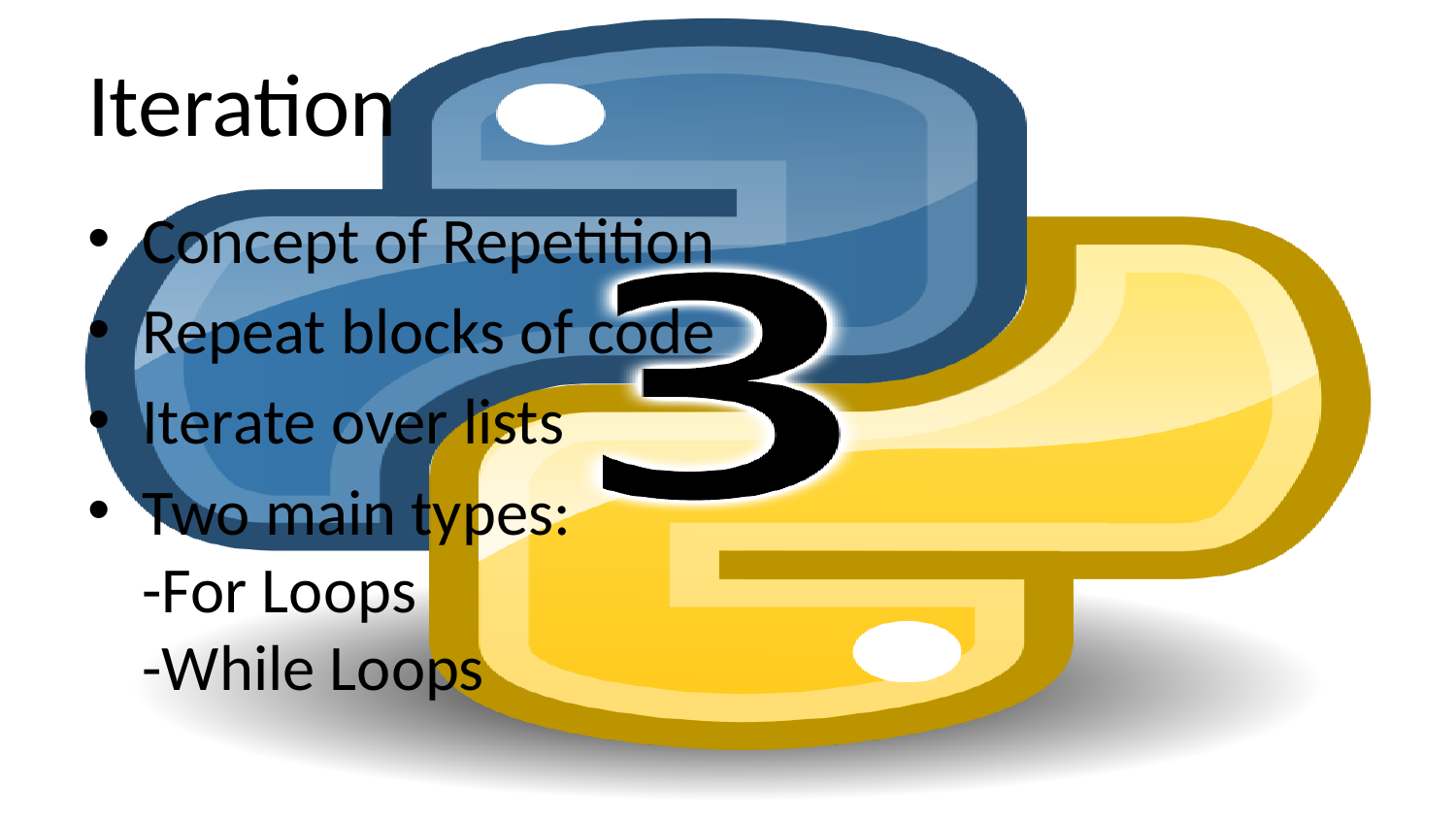

# Iteration
Concept of Repetition
Repeat blocks of code
Iterate over lists
Two main types:
-For Loops
-While Loops